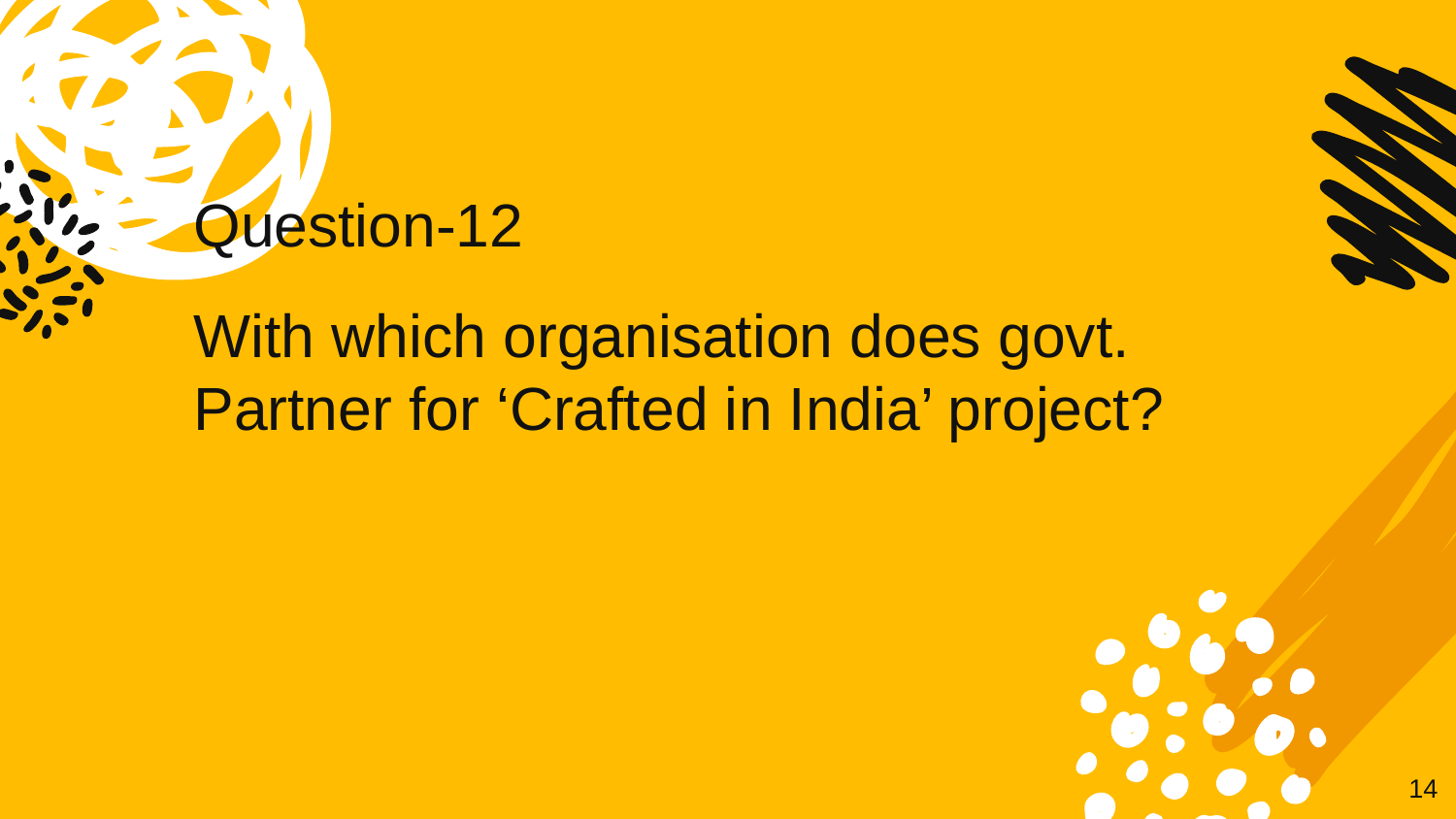

# Question-12
With which organisation does govt. Partner for ‘Crafted in India’ project?
14